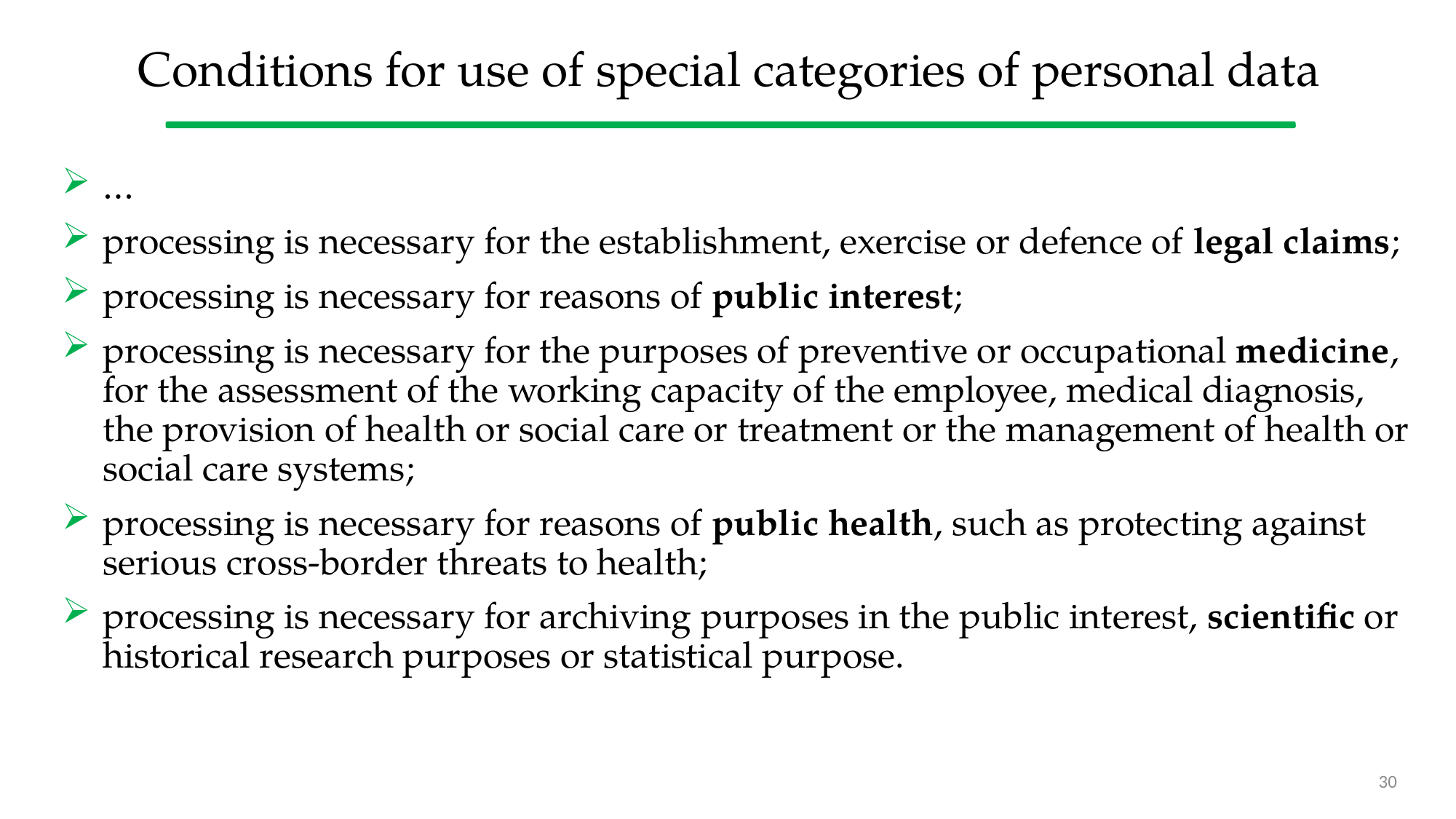

# Conditions for use of special categories of personal data
…
processing is necessary for the establishment, exercise or defence of legal claims;
processing is necessary for reasons of public interest;
processing is necessary for the purposes of preventive or occupa­tional medicine, for the assessment of the working capacity of the employee, medical diagnosis, the provision of health or social care or treatment or the management of health or social care systems;
processing is necessary for reasons of public health, such as protecting against serious cross-border threats to health;
processing is necessary for archiving purposes in the public interest, scientific or historical research purposes or statistical purpose.

30